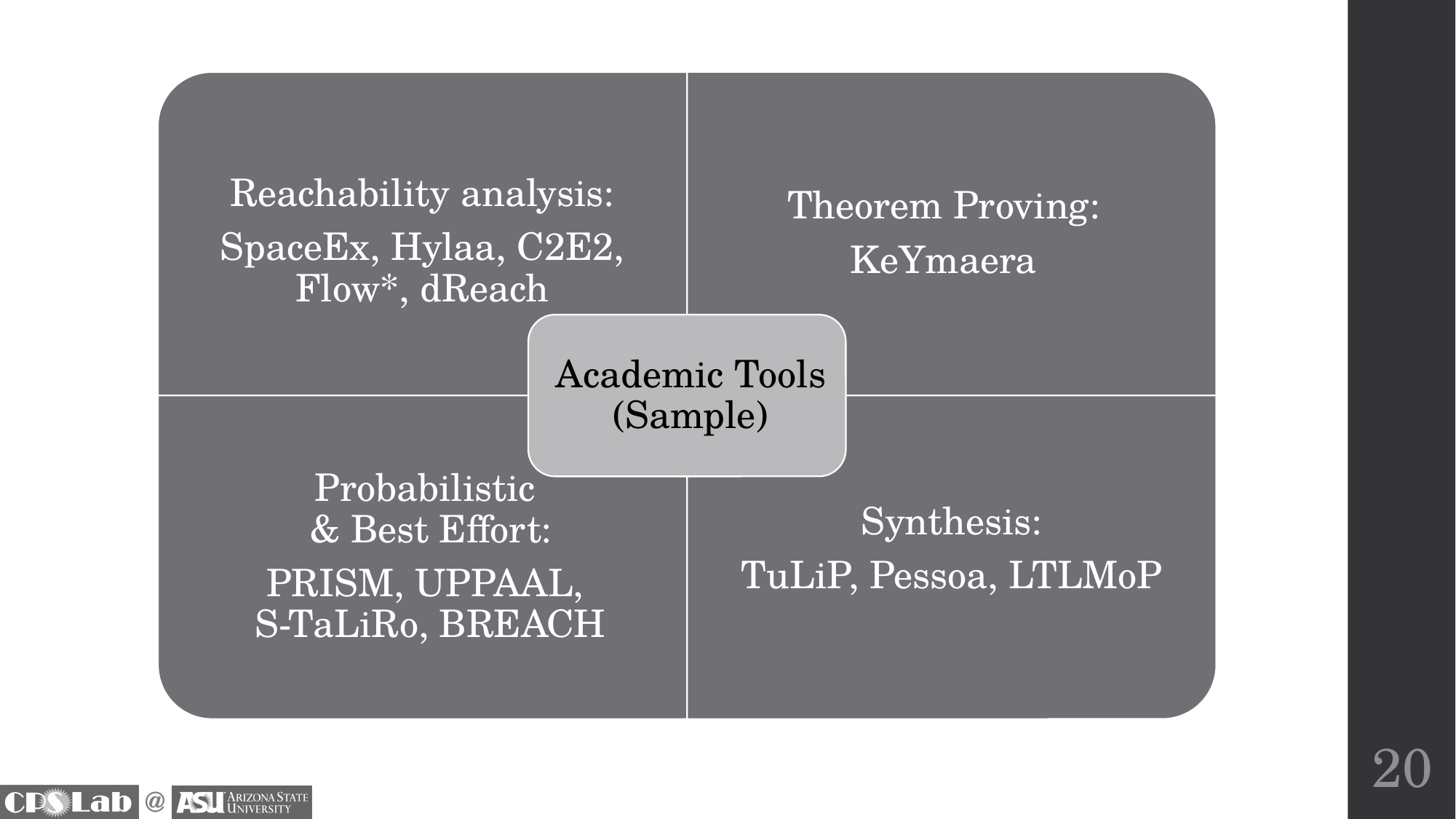

Reachability analysis:
SpaceEx, Hylaa, C2E2, Flow*, dReach
Theorem Proving:
KeYmaera
Probabilistic
& Best Effort:
PRISM, UPPAAL,
S-TaLiRo, BREACH
Synthesis:
TuLiP, Pessoa, LTLMoP
Academic Tools
(Sample)
20